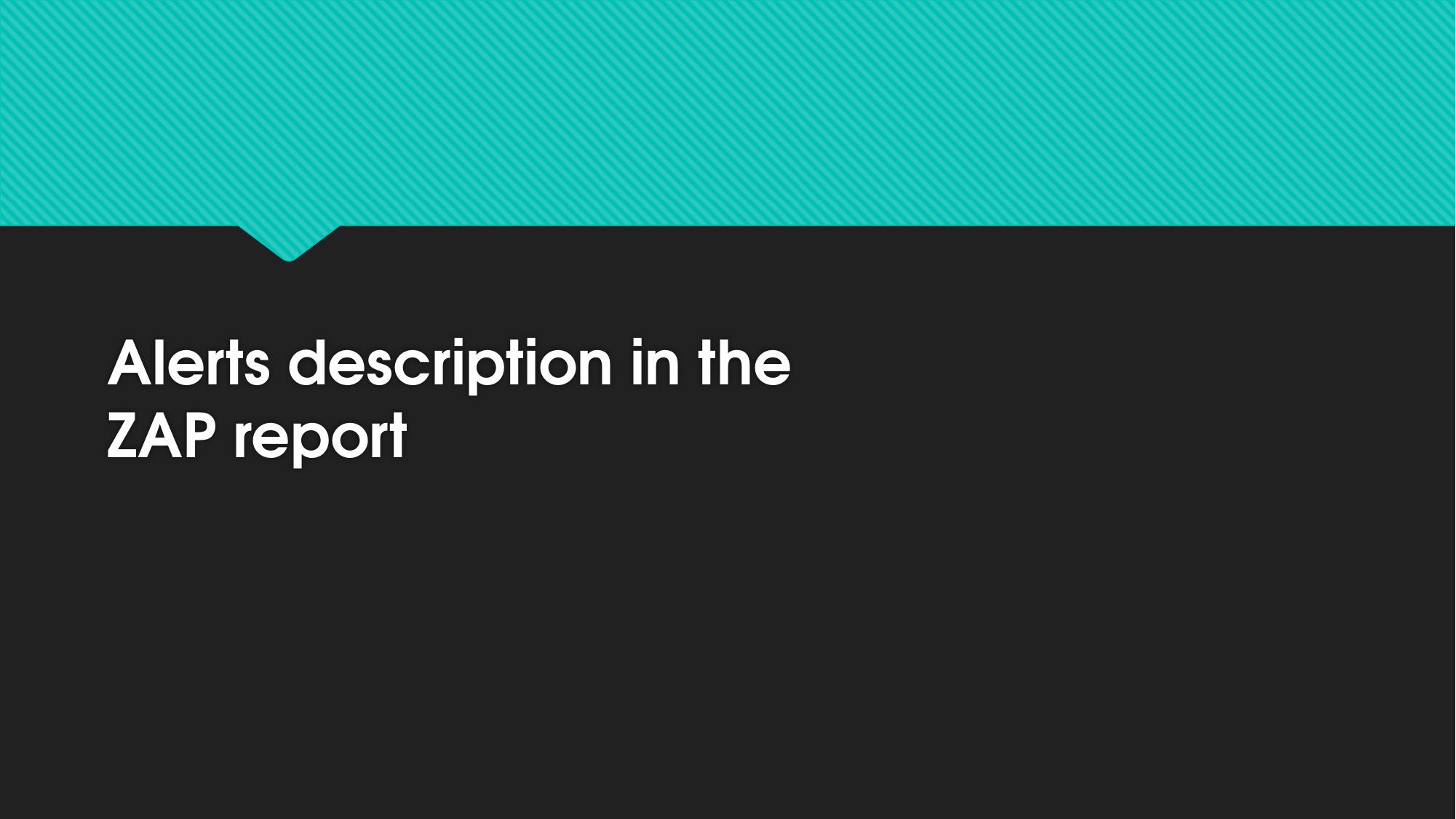

# Alerts description in the ZAP report